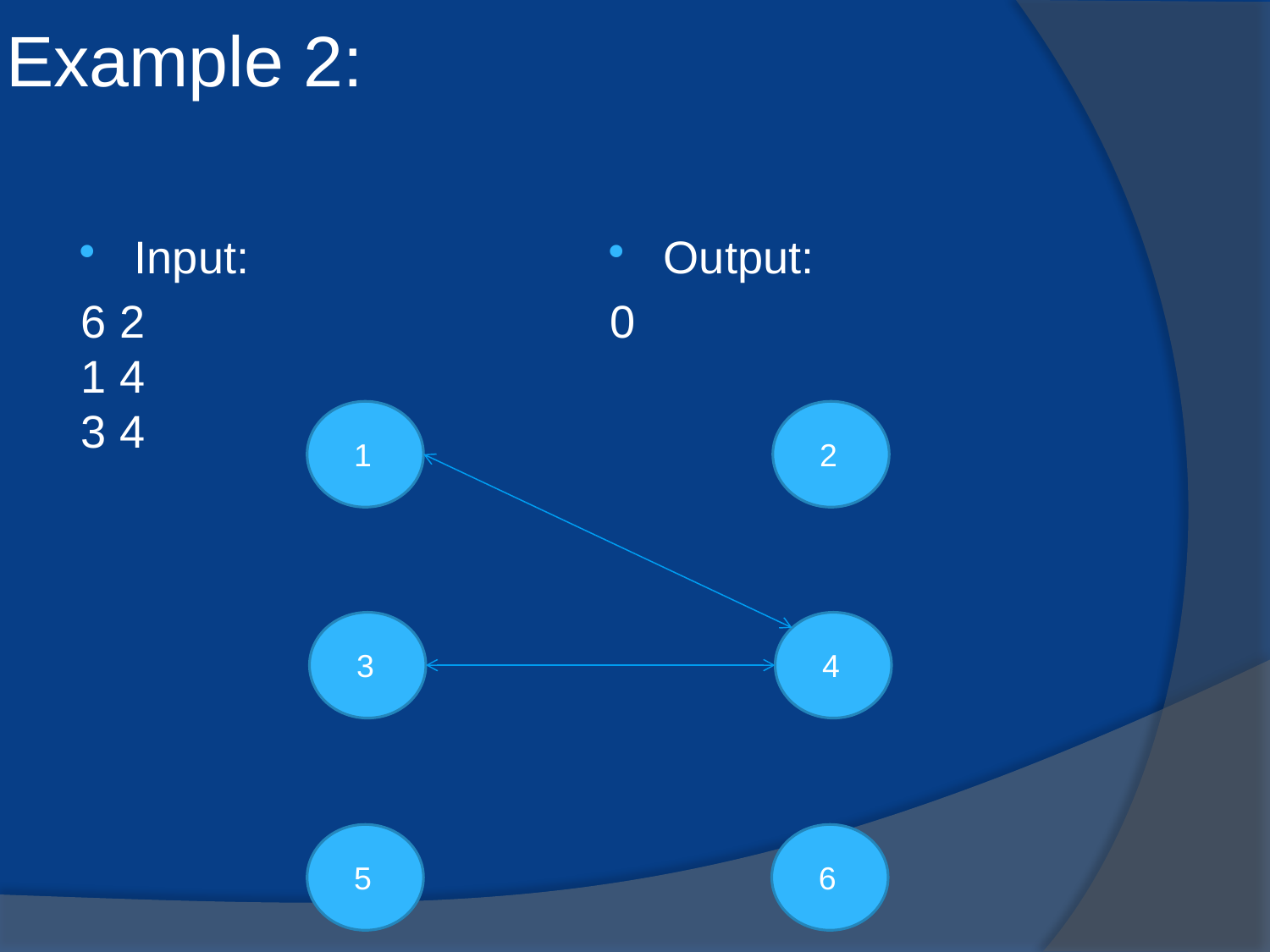

Example 2:
Input:
6 2
1 4
3 4
Output:
0

1
2

3
4

5
6